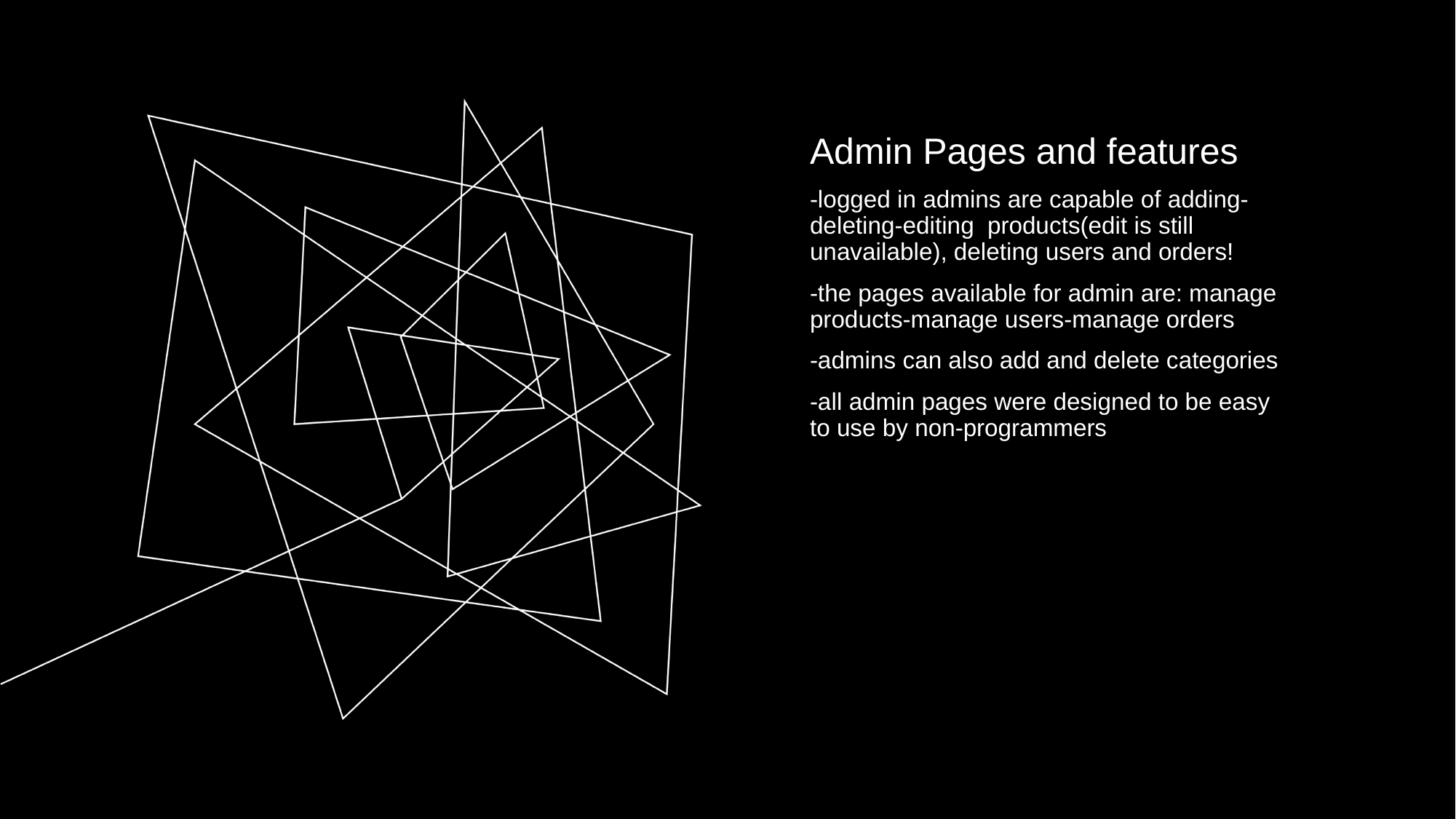

Admin Pages and features
-logged in admins are capable of adding-deleting-editing  products(edit is still unavailable), deleting users and orders!
-the pages available for admin are: manage products-manage users-manage orders
-admins can also add and delete categories
-all admin pages were designed to be easy to use by non-programmers